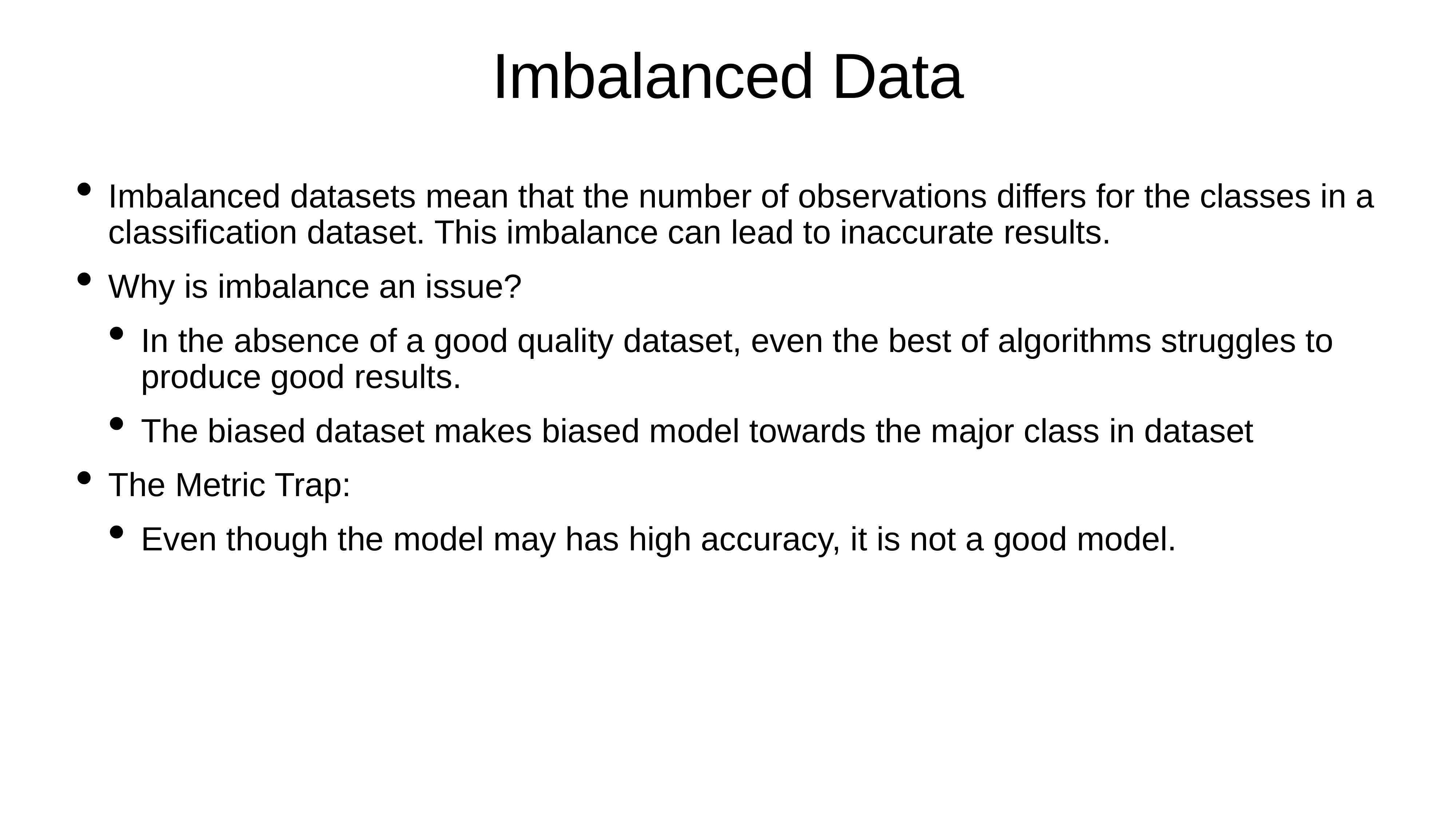

# Imbalanced Data
Imbalanced datasets mean that the number of observations differs for the classes in a classification dataset. This imbalance can lead to inaccurate results.
Why is imbalance an issue?
In the absence of a good quality dataset, even the best of algorithms struggles to produce good results.
The biased dataset makes biased model towards the major class in dataset
The Metric Trap:
Even though the model may has high accuracy, it is not a good model.